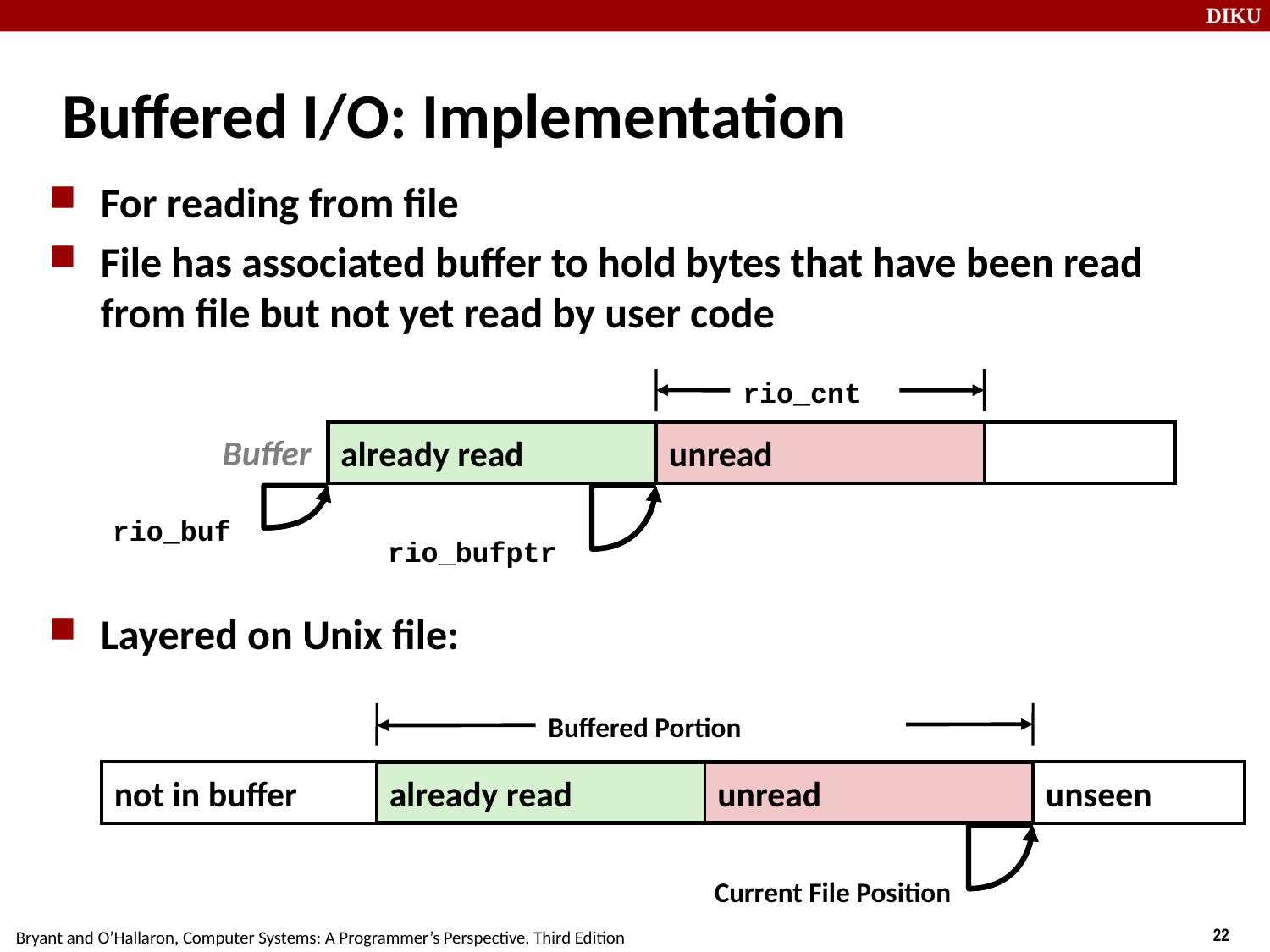

Buffered I/O: Implementation
For reading from file
File has associated buffer to hold bytes that have been read from file but not yet read by user code

Layered on Unix file:

rio_cnt

already read

unread
Buffer

rio_buf
rio_bufptr

Buffered Portion

not in buffer
already read
unread
unseen

Current File Position